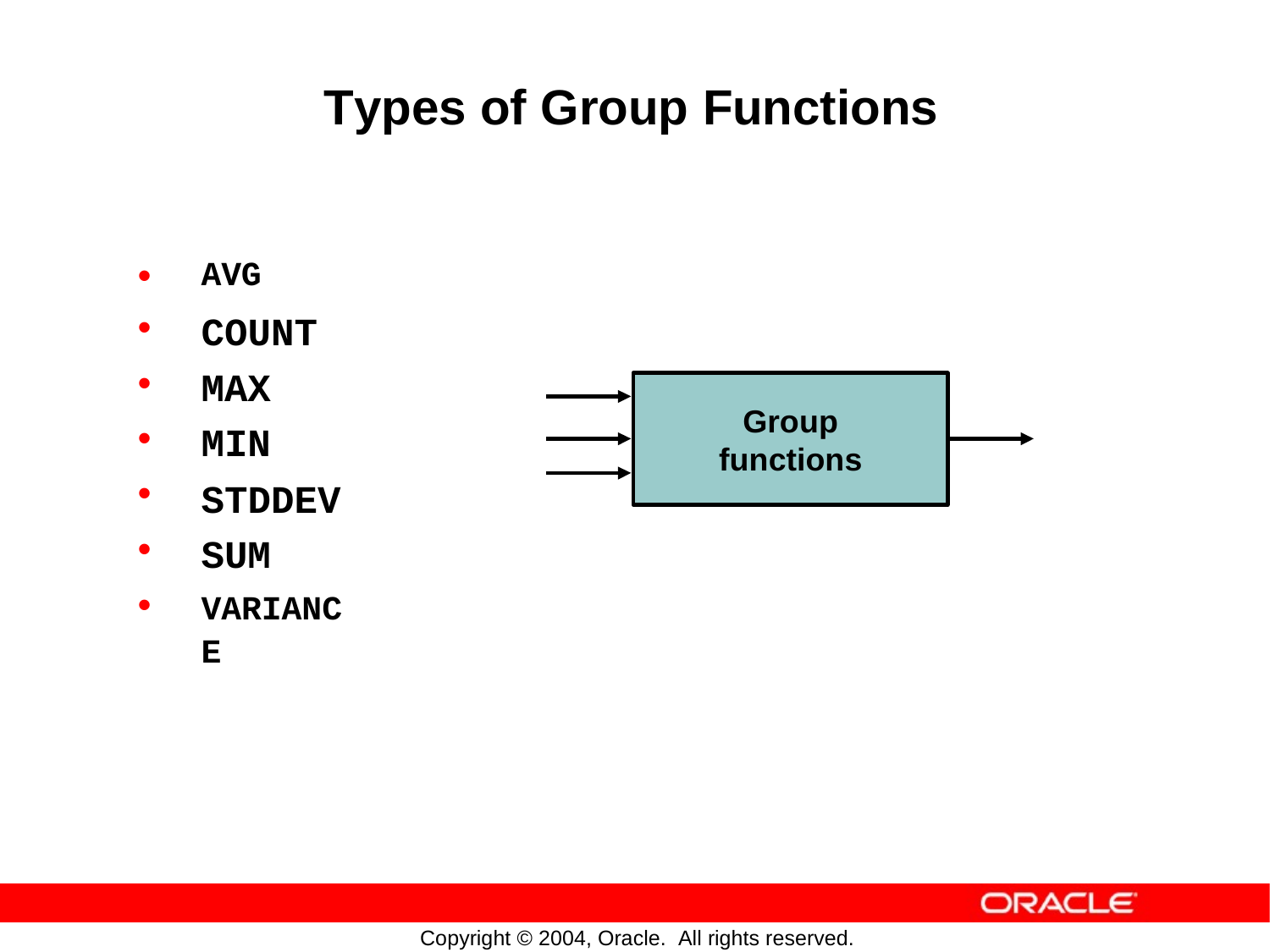

Types
of
Group
Functions
•
•
•
•
•
•
•
AVG
COUNT
MAX
MIN
STDDEV
SUM
VARIANCE

Group functions

Copyright © 2004, Oracle.  All rights reserved.